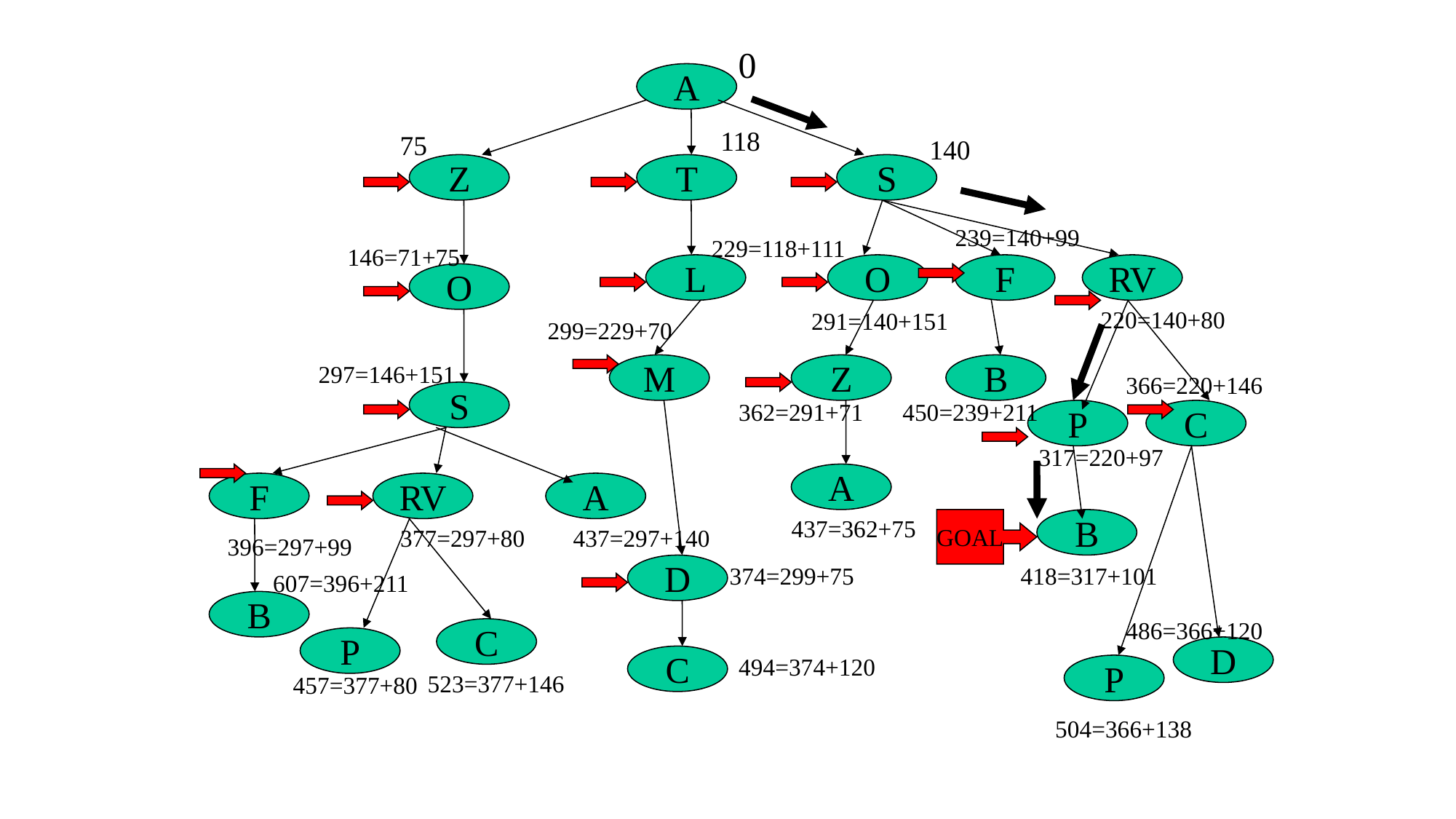

0
A

118
75
140
Z
T
S

239=140+99
229=118+111
146=71+75
L
O
F
RV
O

220=140+80

291=140+151

299=229+70

297=146+151

M
Z
B
366=220+146

S
362=291+71
450=239+211

P

C

317=220+97

A

F
RV
A

437=362+75
GOAL
B
377=297+80
437=297+140

396=297+99
D
374=299+75
418=317+101
607=396+211

B

486=366+120
C
P
D
C
494=374+120
P
523=377+146
457=377+80
504=366+138